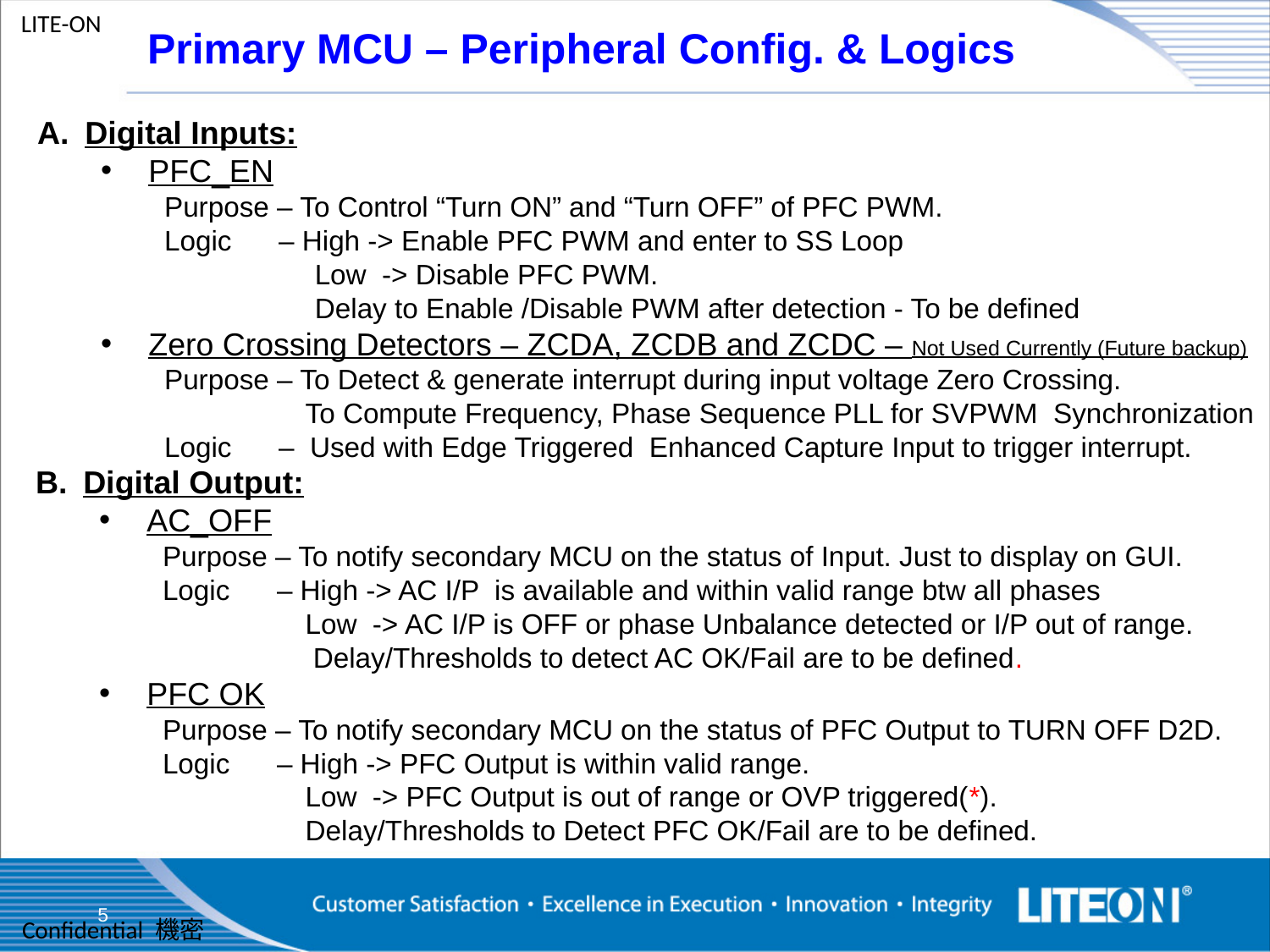

Primary MCU – Peripheral Config. & Logics
Digital Inputs:
PFC_EN
Purpose – To Control “Turn ON” and “Turn OFF” of PFC PWM.
Logic      – High -> Enable PFC PWM and enter to SS Loop
	   Low  -> Disable PFC PWM.
	   Delay to Enable /Disable PWM after detection - To be defined
Zero Crossing Detectors – ZCDA, ZCDB and ZCDC – Not Used Currently (Future backup)
Purpose – To Detect & generate interrupt during input voltage Zero Crossing.
                  To Compute Frequency, Phase Sequence PLL for SVPWM  Synchronization
Logic      –  Used with Edge Triggered  Enhanced Capture Input to trigger interrupt.
Digital Output:
AC_OFF
Purpose – To notify secondary MCU on the status of Input. Just to display on GUI.
Logic      – High -> AC I/P  is available and within valid range btw all phases
	  Low  -> AC I/P is OFF or phase Unbalance detected or I/P out of range.
	   Delay/Thresholds to detect AC OK/Fail are to be defined.
PFC OK
Purpose – To notify secondary MCU on the status of PFC Output to TURN OFF D2D.
Logic      – High -> PFC Output is within valid range.
	  Low  -> PFC Output is out of range or OVP triggered(*).
	  Delay/Thresholds to Detect PFC OK/Fail are to be defined.
5